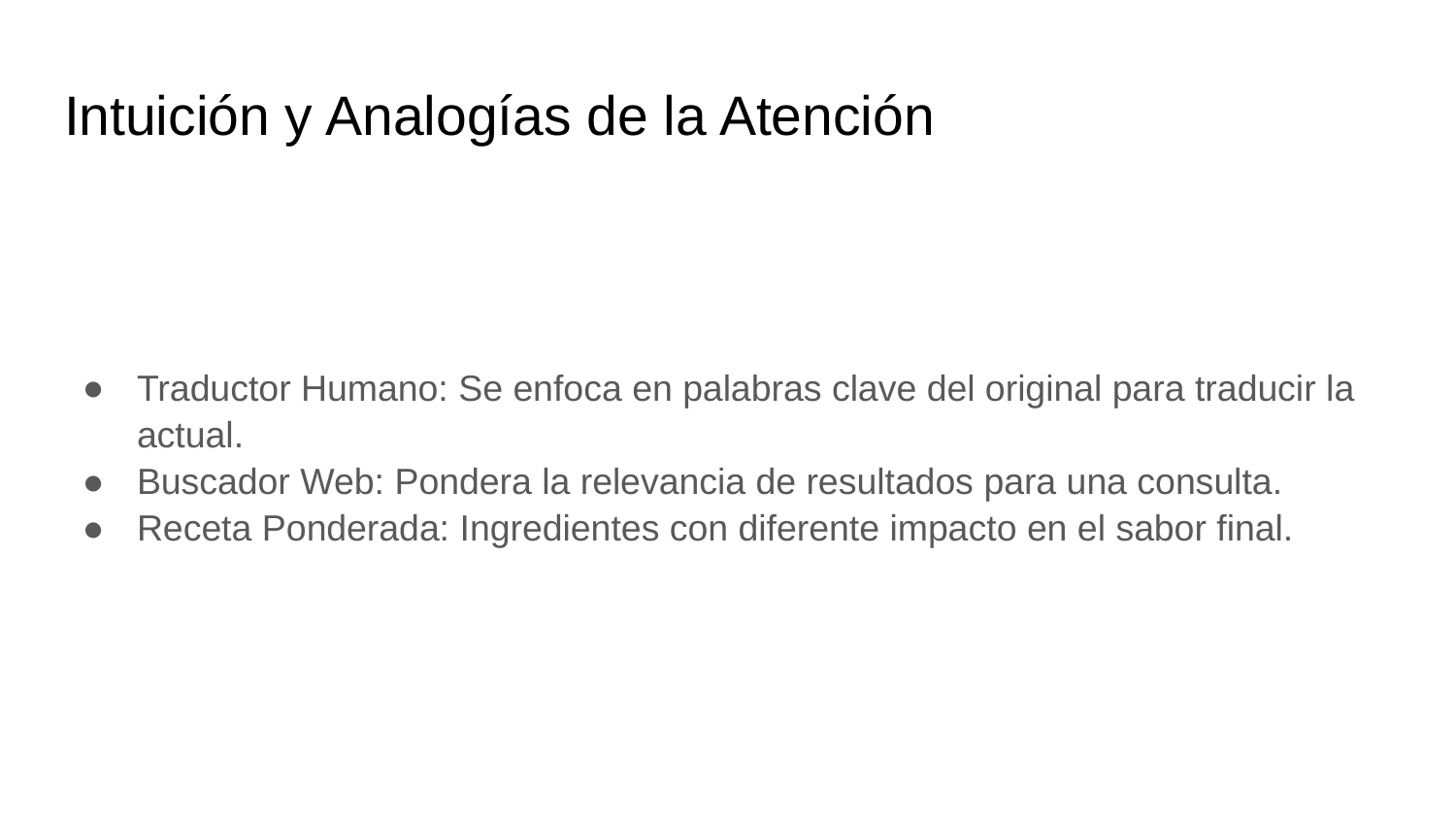

# Intuición y Analogías de la Atención
Traductor Humano: Se enfoca en palabras clave del original para traducir la actual.
Buscador Web: Pondera la relevancia de resultados para una consulta.
Receta Ponderada: Ingredientes con diferente impacto en el sabor final.